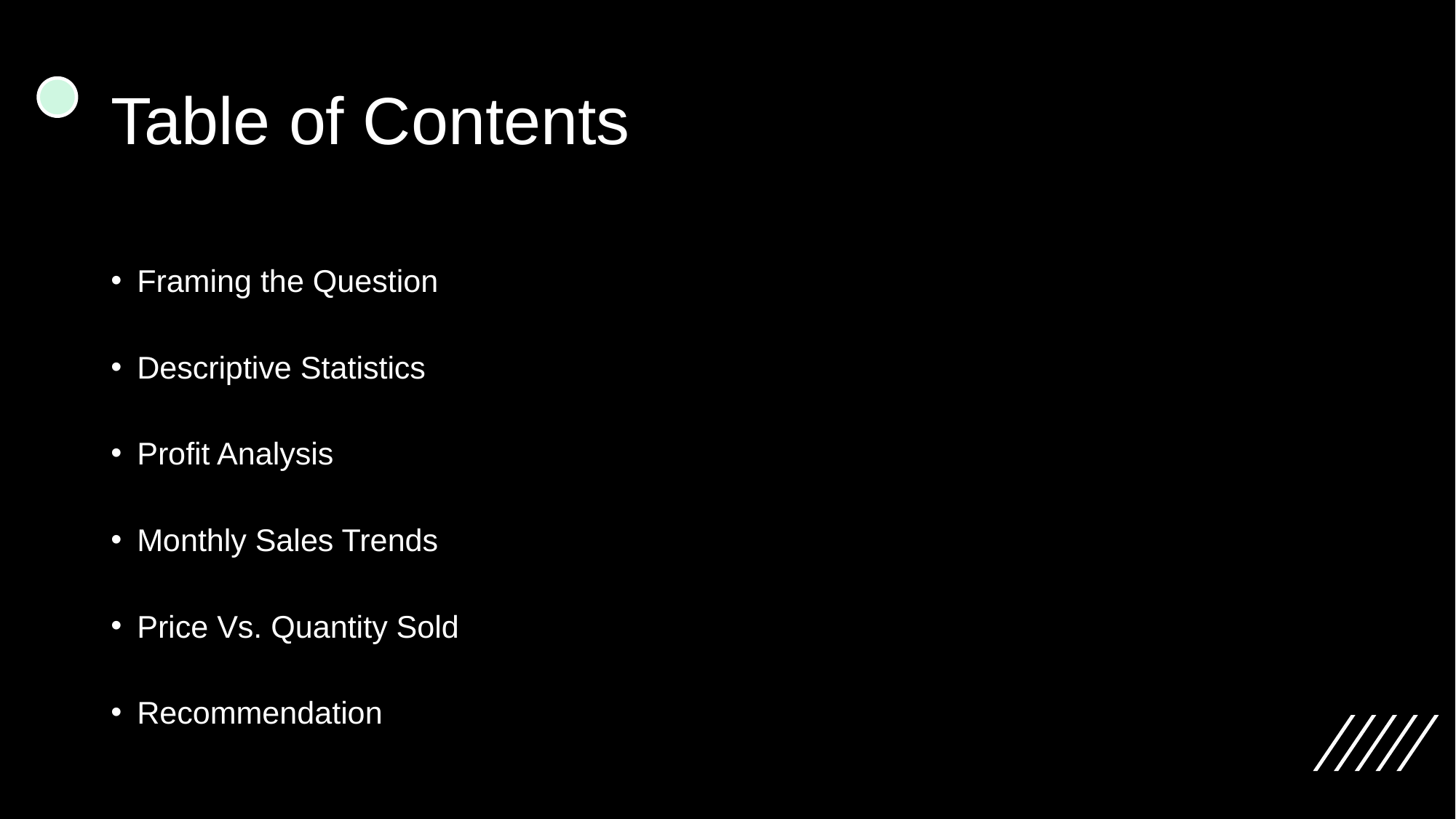

# Table of Contents
Framing the Question
Descriptive Statistics
Profit Analysis
Monthly Sales Trends
Price Vs. Quantity Sold
Recommendation